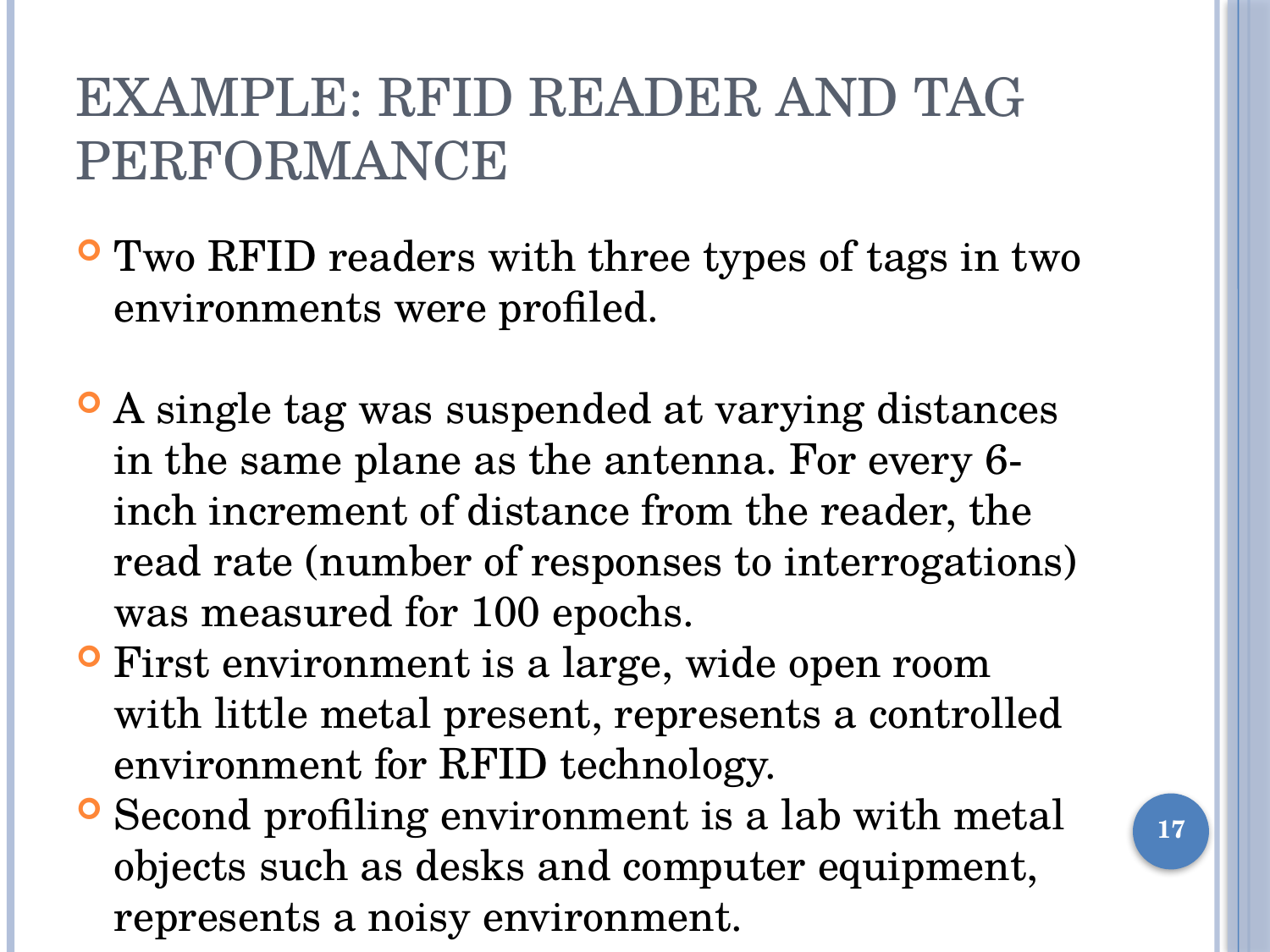

Example: RFID Reader and Tag Performance
Two RFID readers with three types of tags in two environments were profiled.

A single tag was suspended at varying distances in the same plane as the antenna. For every 6-inch increment of distance from the reader, the read rate (number of responses to interrogations) was measured for 100 epochs.
First environment is a large, wide open room with little metal present, represents a controlled environment for RFID technology.
Second profiling environment is a lab with metal objects such as desks and computer equipment, represents a noisy environment.
17